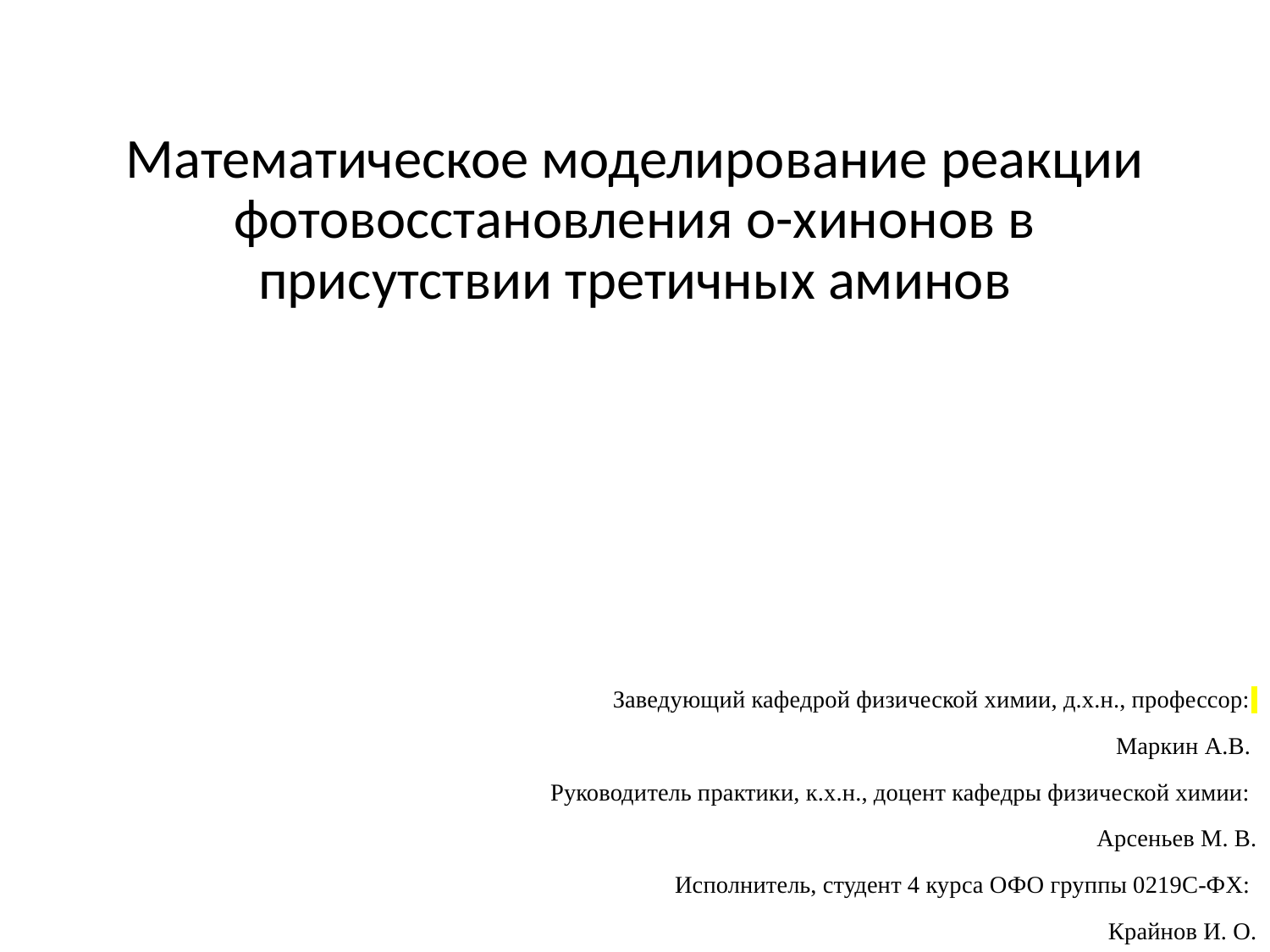

# Математическое моделирование реакции фотовосстановления о-хинонов в присутствии третичных аминов
Заведующий кафедрой физической химии, д.х.н., профессор:
Маркин А.В.
Руководитель практики, к.х.н., доцент кафедры физической химии:
Арсеньев М. В.
Исполнитель, студент 4 курса ОФО группы 0219С-ФХ:
Крайнов И. О.